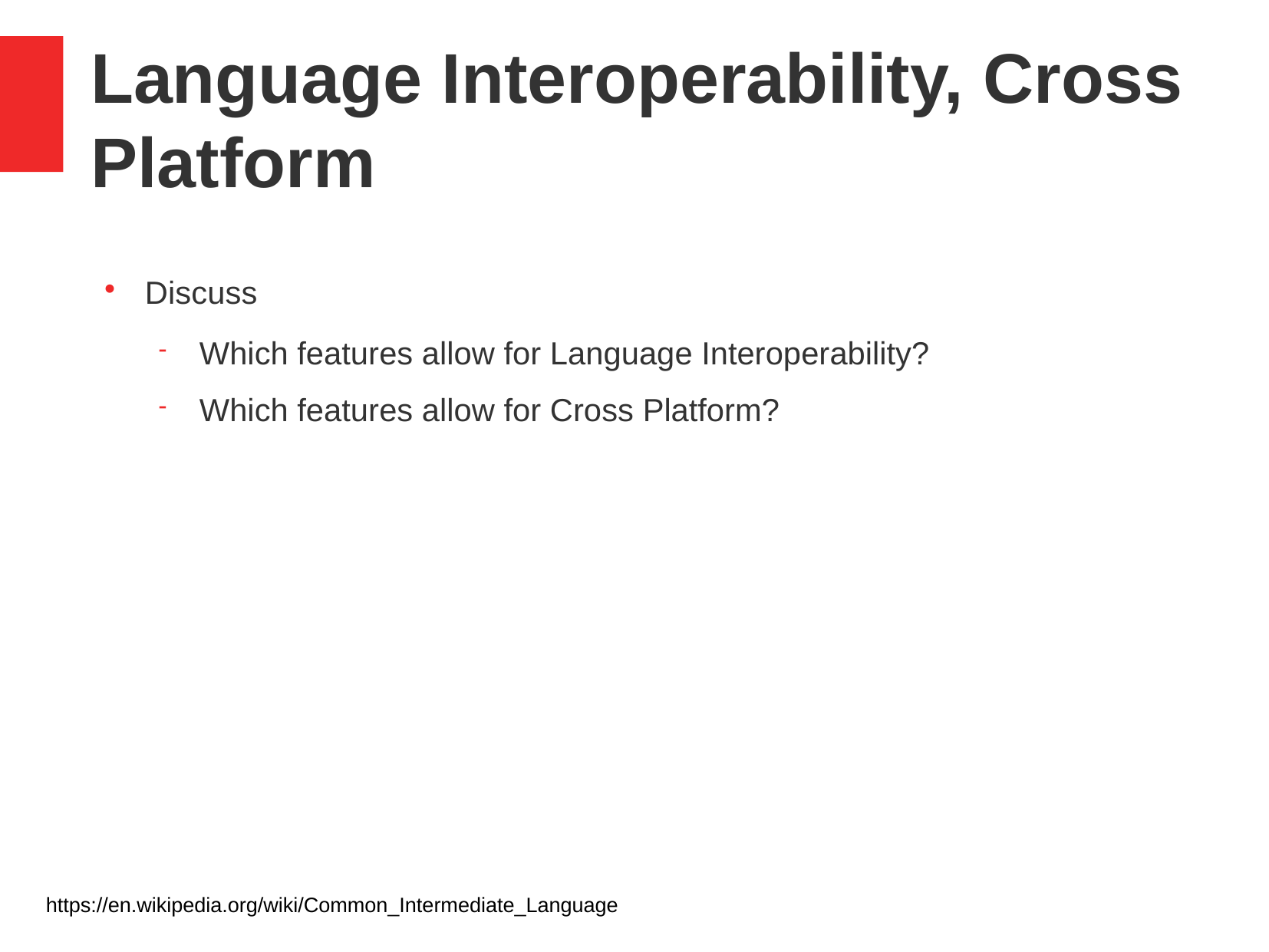

Language Interoperability, Cross Platform
Discuss
Which features allow for Language Interoperability?
Which features allow for Cross Platform?
https://en.wikipedia.org/wiki/Common_Intermediate_Language